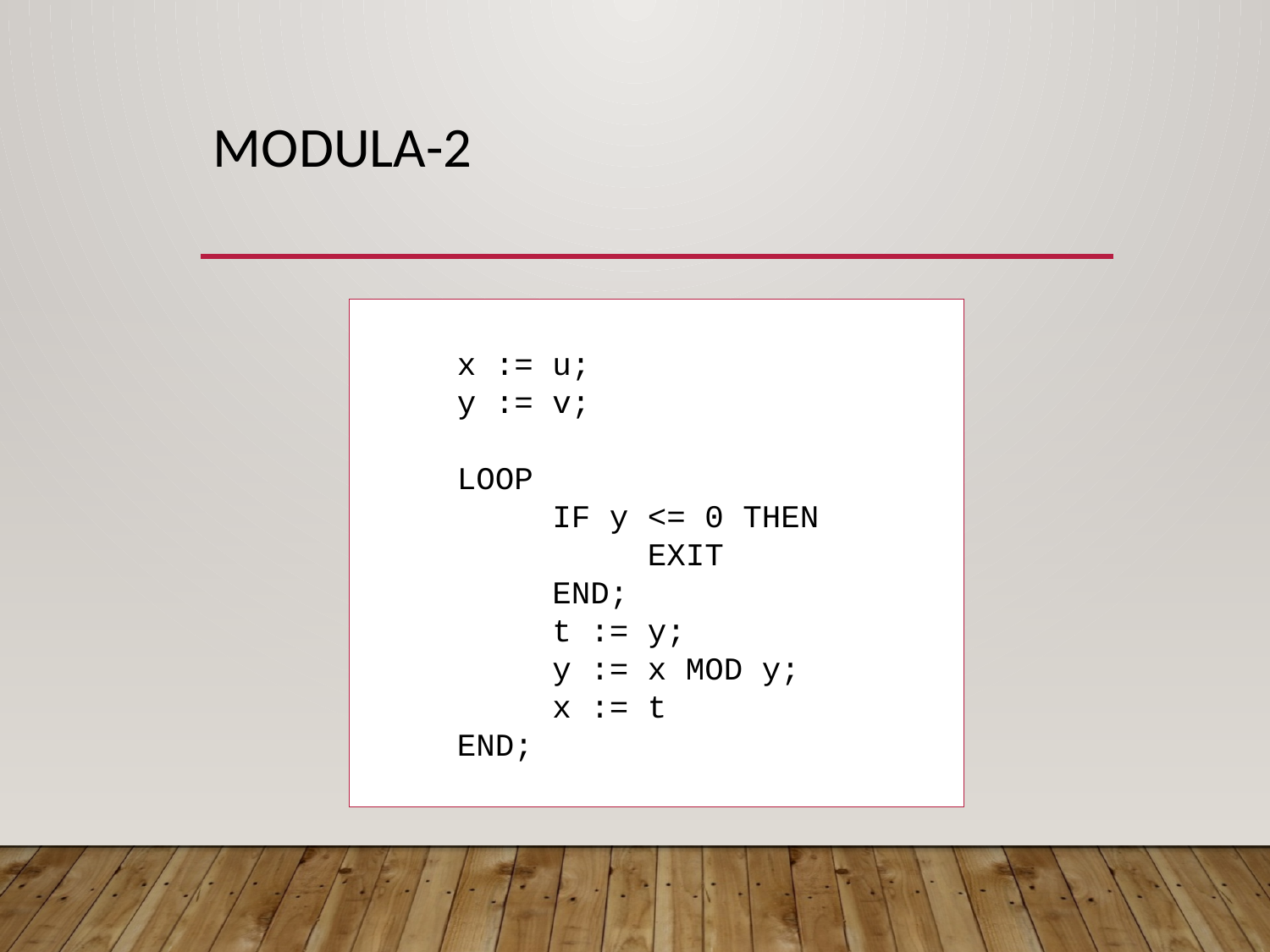

# Modula-2

     x := u;
     y := v;

     LOOP
          IF y <= 0 THEN
               EXIT
          END;
          t := y;
          y := x MOD y;
          x := t
     END;